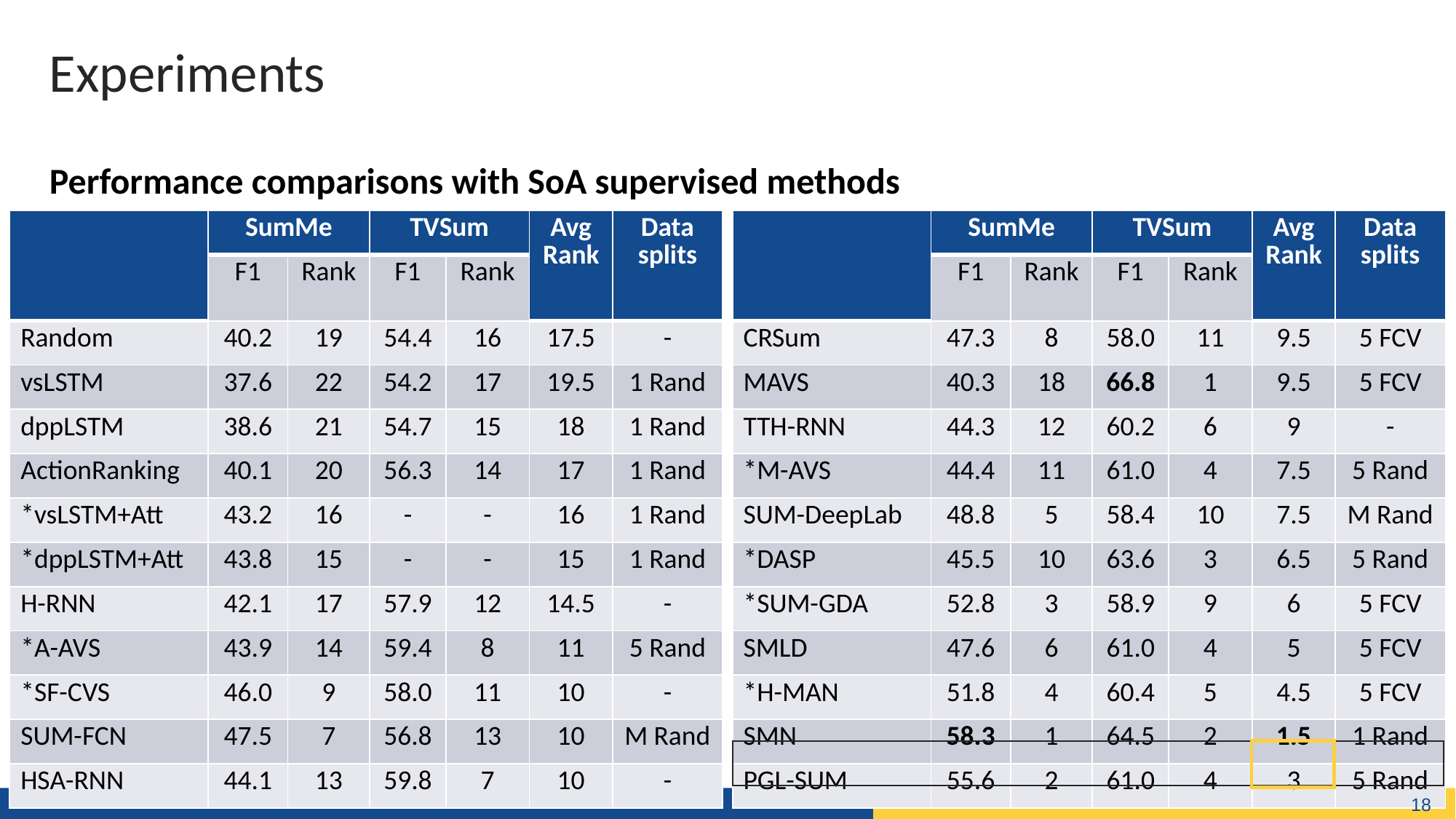

Experiments
Performance comparisons with SoA supervised methods
|  | SumMe |  | TVSum |  | Avg Rank | Data splits |
| --- | --- | --- | --- | --- | --- | --- |
|  | F1 | Rank | F1 | Rank |  |  |
| Random | 40.2 | 19 | 54.4 | 16 | 17.5 | - |
| vsLSTM | 37.6 | 22 | 54.2 | 17 | 19.5 | 1 Rand |
| dppLSTM | 38.6 | 21 | 54.7 | 15 | 18 | 1 Rand |
| ActionRanking | 40.1 | 20 | 56.3 | 14 | 17 | 1 Rand |
| \*vsLSTM+Att | 43.2 | 16 | - | - | 16 | 1 Rand |
| \*dppLSTM+Att | 43.8 | 15 | - | - | 15 | 1 Rand |
| H-RNN | 42.1 | 17 | 57.9 | 12 | 14.5 | - |
| \*A-AVS | 43.9 | 14 | 59.4 | 8 | 11 | 5 Rand |
| \*SF-CVS | 46.0 | 9 | 58.0 | 11 | 10 | - |
| SUM-FCN | 47.5 | 7 | 56.8 | 13 | 10 | M Rand |
| HSA-RNN | 44.1 | 13 | 59.8 | 7 | 10 | - |
|  | SumMe |  | TVSum |  | Avg Rank | Data splits |
| --- | --- | --- | --- | --- | --- | --- |
|  | F1 | Rank | F1 | Rank |  |  |
| CRSum | 47.3 | 8 | 58.0 | 11 | 9.5 | 5 FCV |
| MAVS | 40.3 | 18 | 66.8 | 1 | 9.5 | 5 FCV |
| TTH-RNN | 44.3 | 12 | 60.2 | 6 | 9 | - |
| \*M-AVS | 44.4 | 11 | 61.0 | 4 | 7.5 | 5 Rand |
| SUM-DeepLab | 48.8 | 5 | 58.4 | 10 | 7.5 | M Rand |
| \*DASP | 45.5 | 10 | 63.6 | 3 | 6.5 | 5 Rand |
| \*SUM-GDA | 52.8 | 3 | 58.9 | 9 | 6 | 5 FCV |
| SMLD | 47.6 | 6 | 61.0 | 4 | 5 | 5 FCV |
| \*H-MAN | 51.8 | 4 | 60.4 | 5 | 4.5 | 5 FCV |
| SMN | 58.3 | 1 | 64.5 | 2 | 1.5 | 1 Rand |
| PGL-SUM | 55.6 | 2 | 61.0 | 4 | 3 | 5 Rand |

18